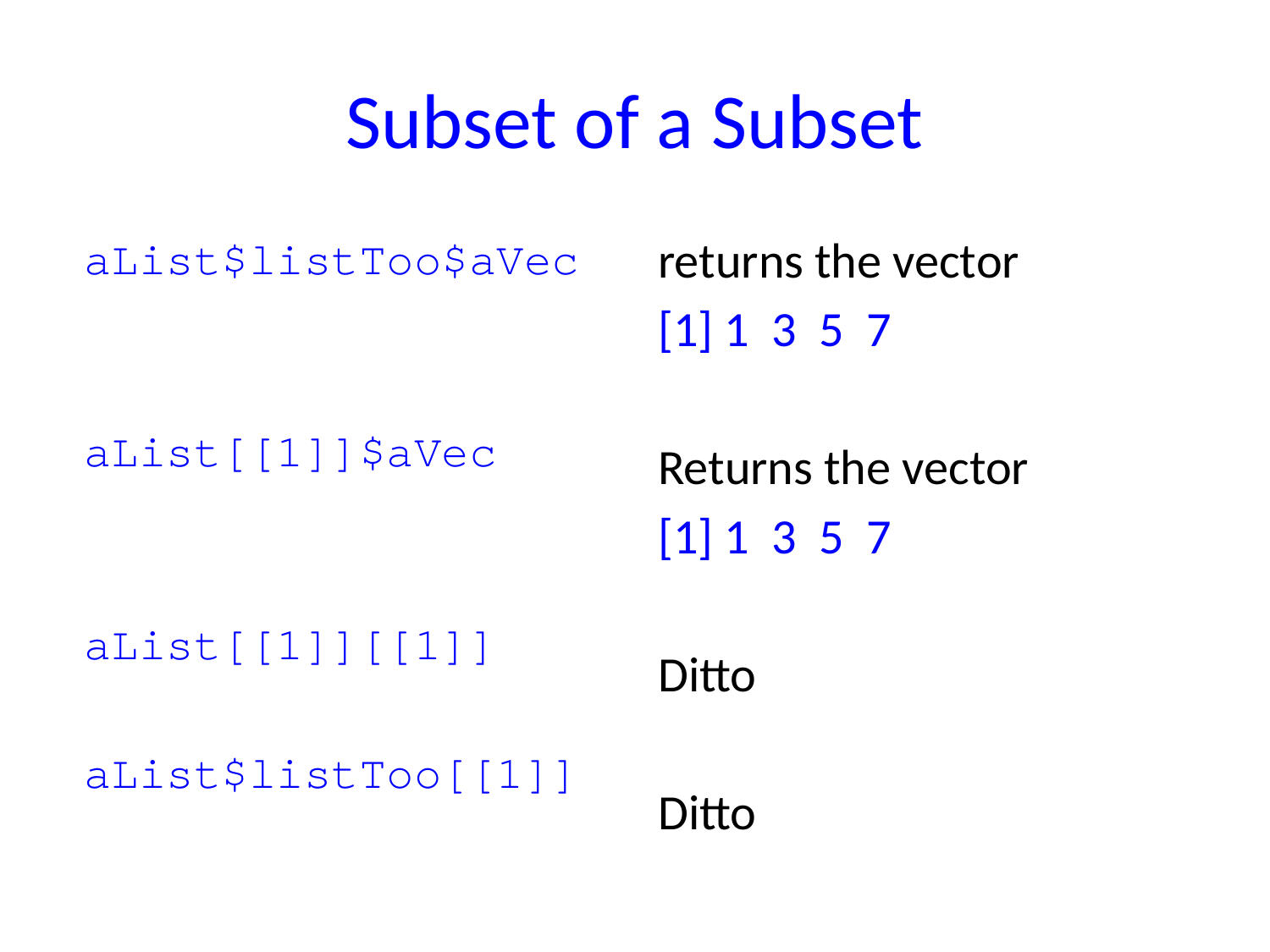

# Subset of a Subset
aList$listToo$aVec

aList[[1]]$aVec

aList[[1]][[1]]

aList$listToo[[1]]

returns the vector
[1] 1  3  5  7

Returns the vector
[1] 1  3  5  7

Ditto

Ditto